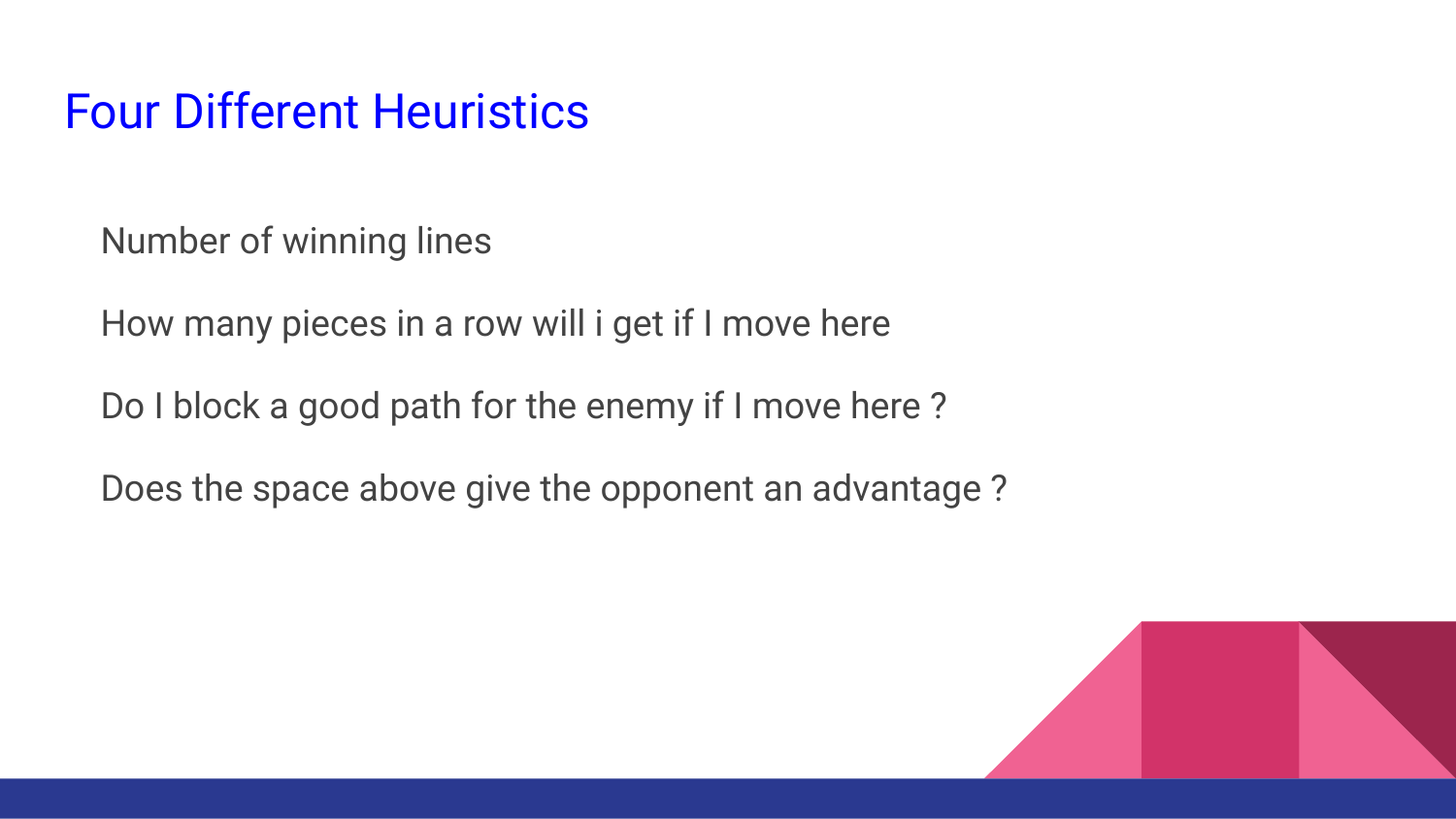

# Four Different Heuristics
Number of winning lines
How many pieces in a row will i get if I move here
Do I block a good path for the enemy if I move here ?
Does the space above give the opponent an advantage ?